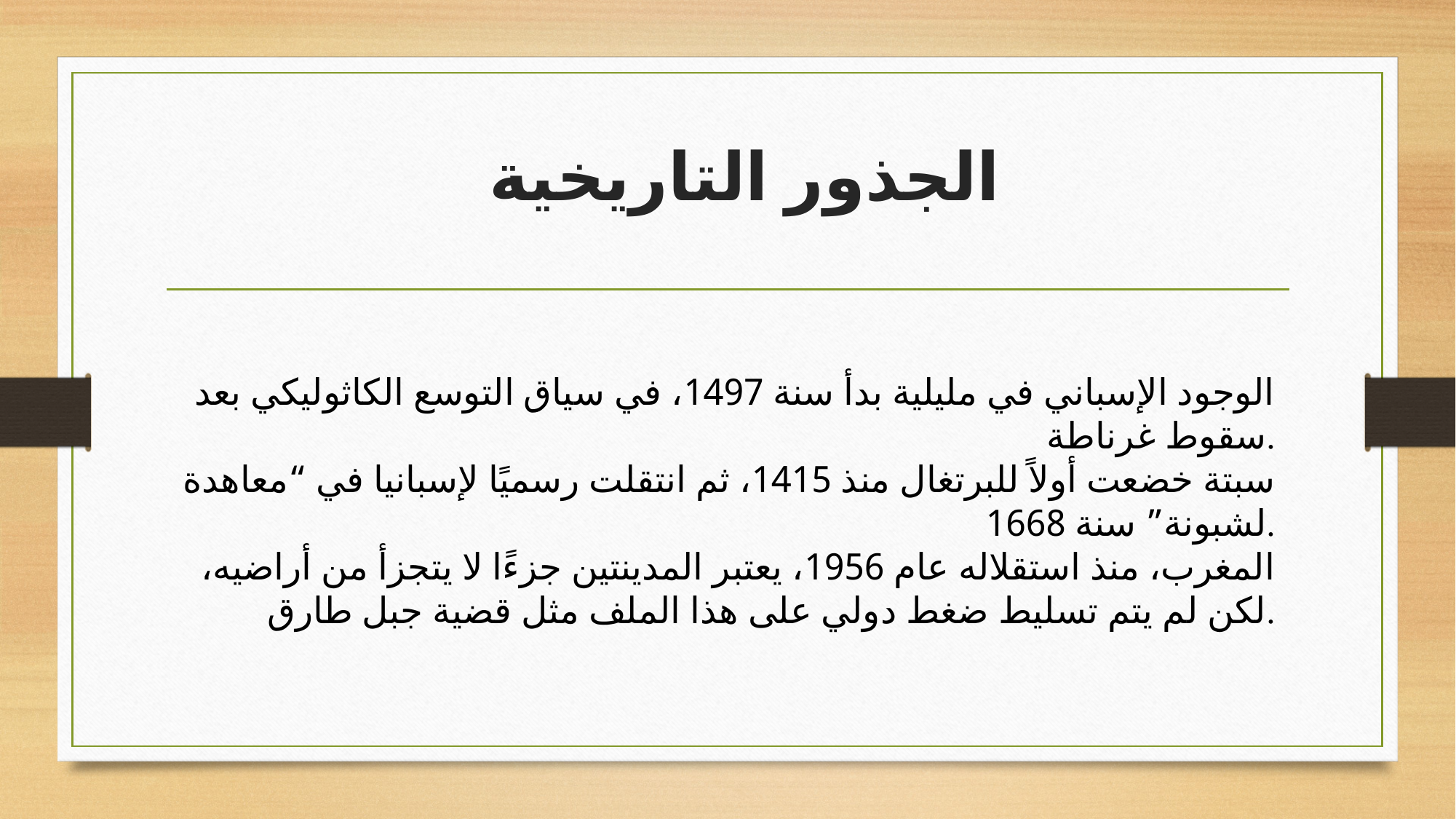

# الجذور التاريخية

الوجود الإسباني في مليلية بدأ سنة 1497، في سياق التوسع الكاثوليكي بعد سقوط غرناطة.
سبتة خضعت أولاً للبرتغال منذ 1415، ثم انتقلت رسميًا لإسبانيا في “معاهدة لشبونة” سنة 1668.
المغرب، منذ استقلاله عام 1956، يعتبر المدينتين جزءًا لا يتجزأ من أراضيه، لكن لم يتم تسليط ضغط دولي على هذا الملف مثل قضية جبل طارق.